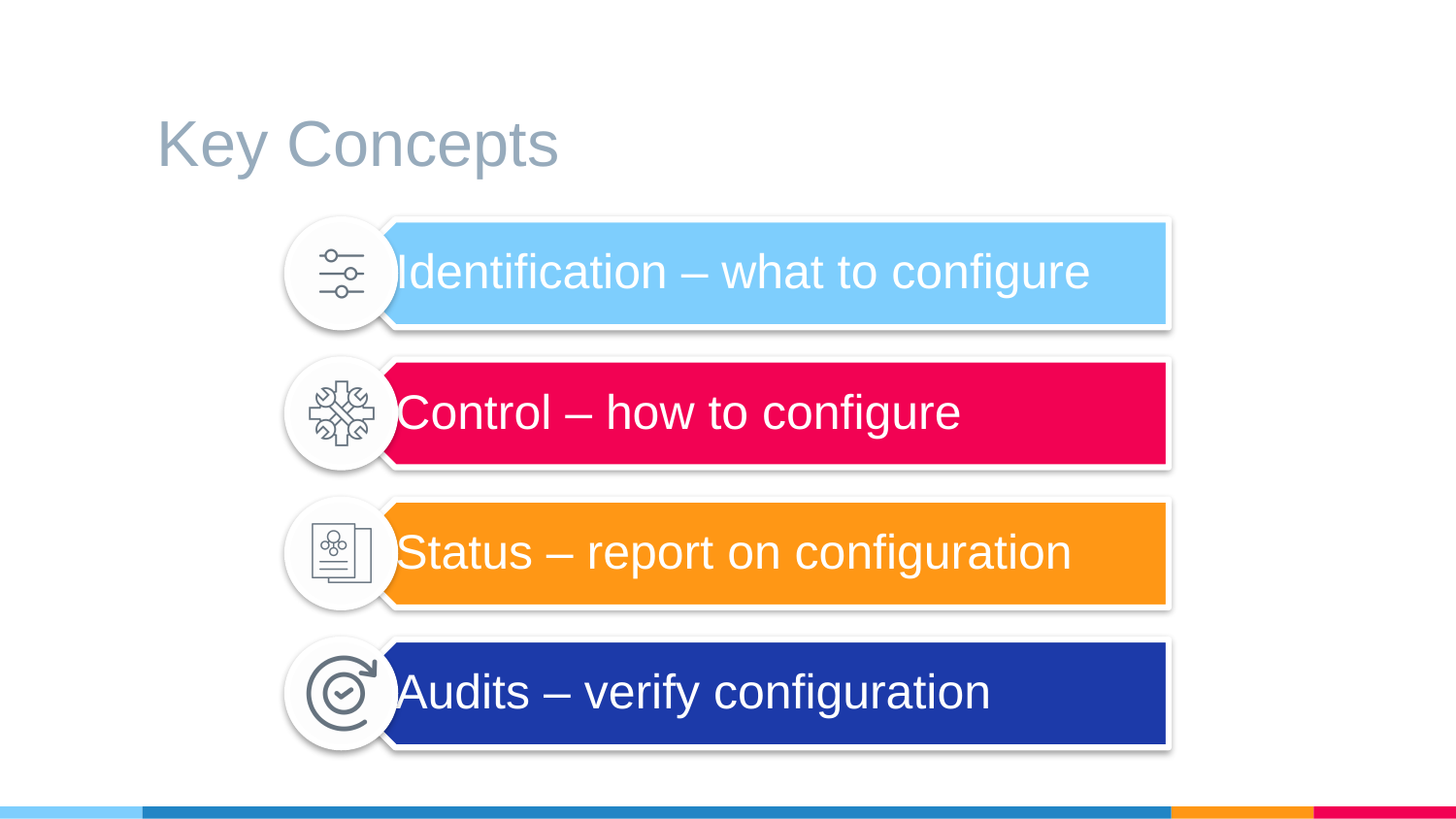

# Key Concepts
Identification – what to configure
Control – how to configure
Status – report on configuration
Audits – verify configuration